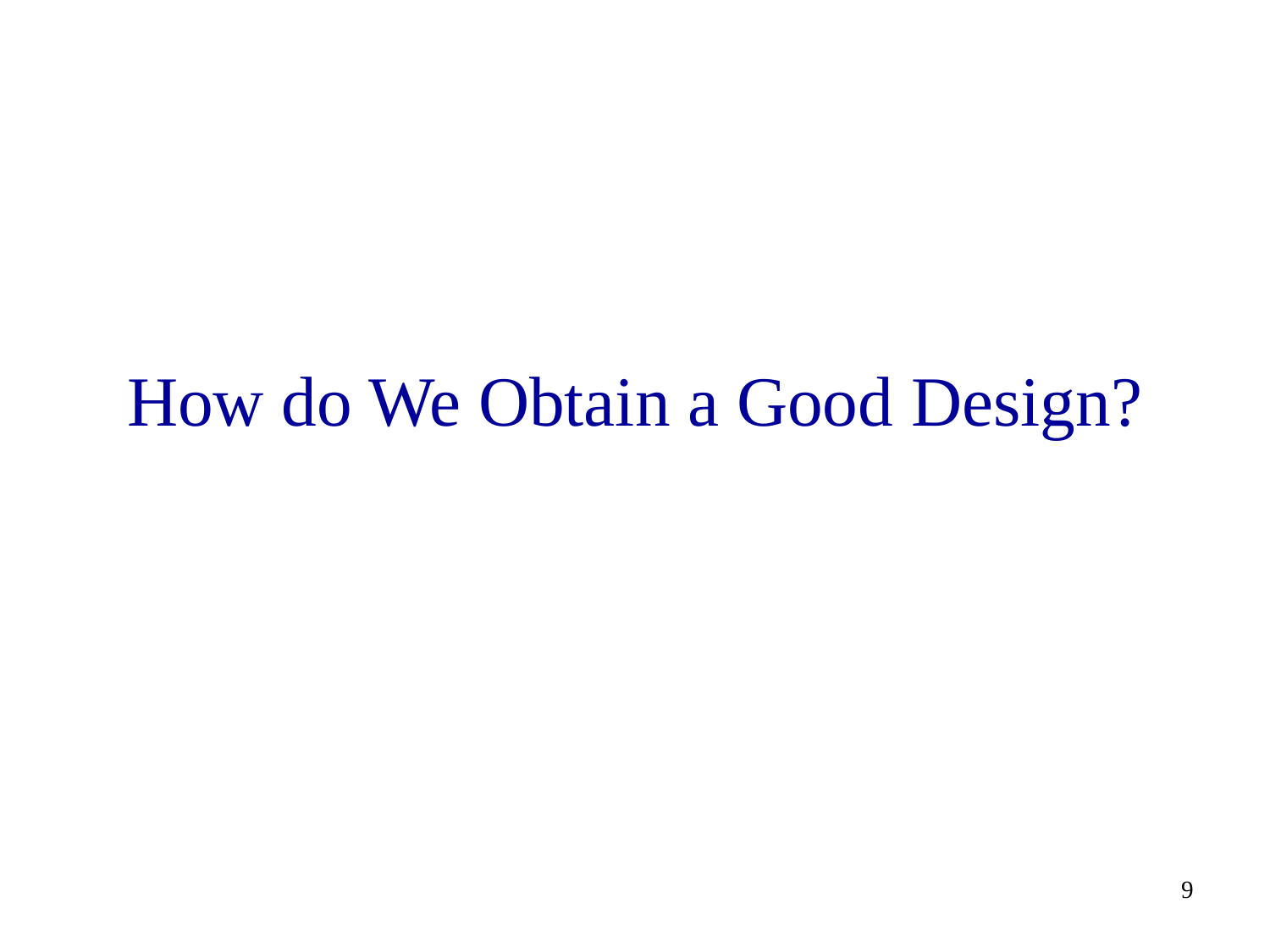

# How do We Obtain a Good Design?
9